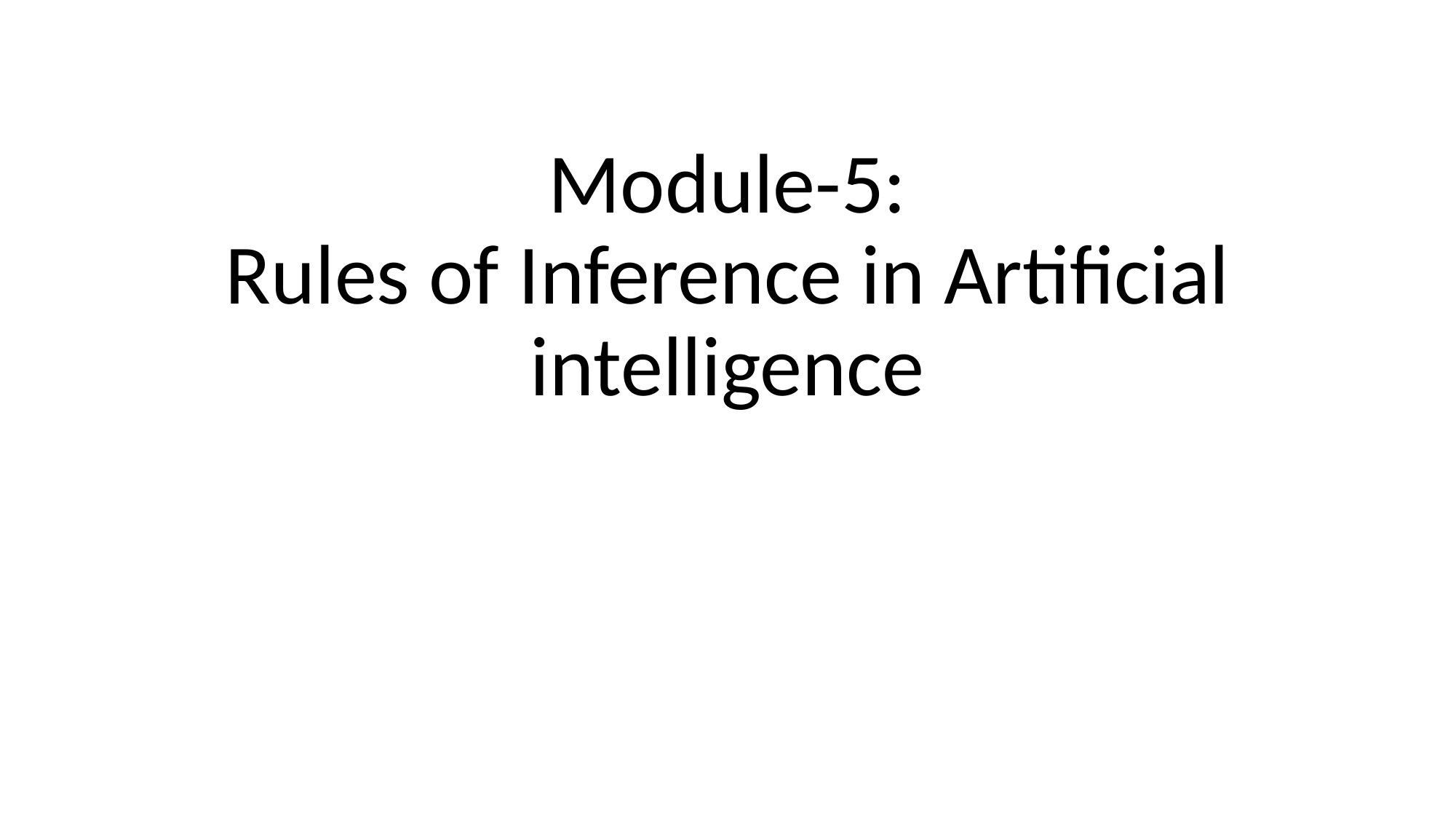

# Module-5: Rules of Inference in Artificial intelligence